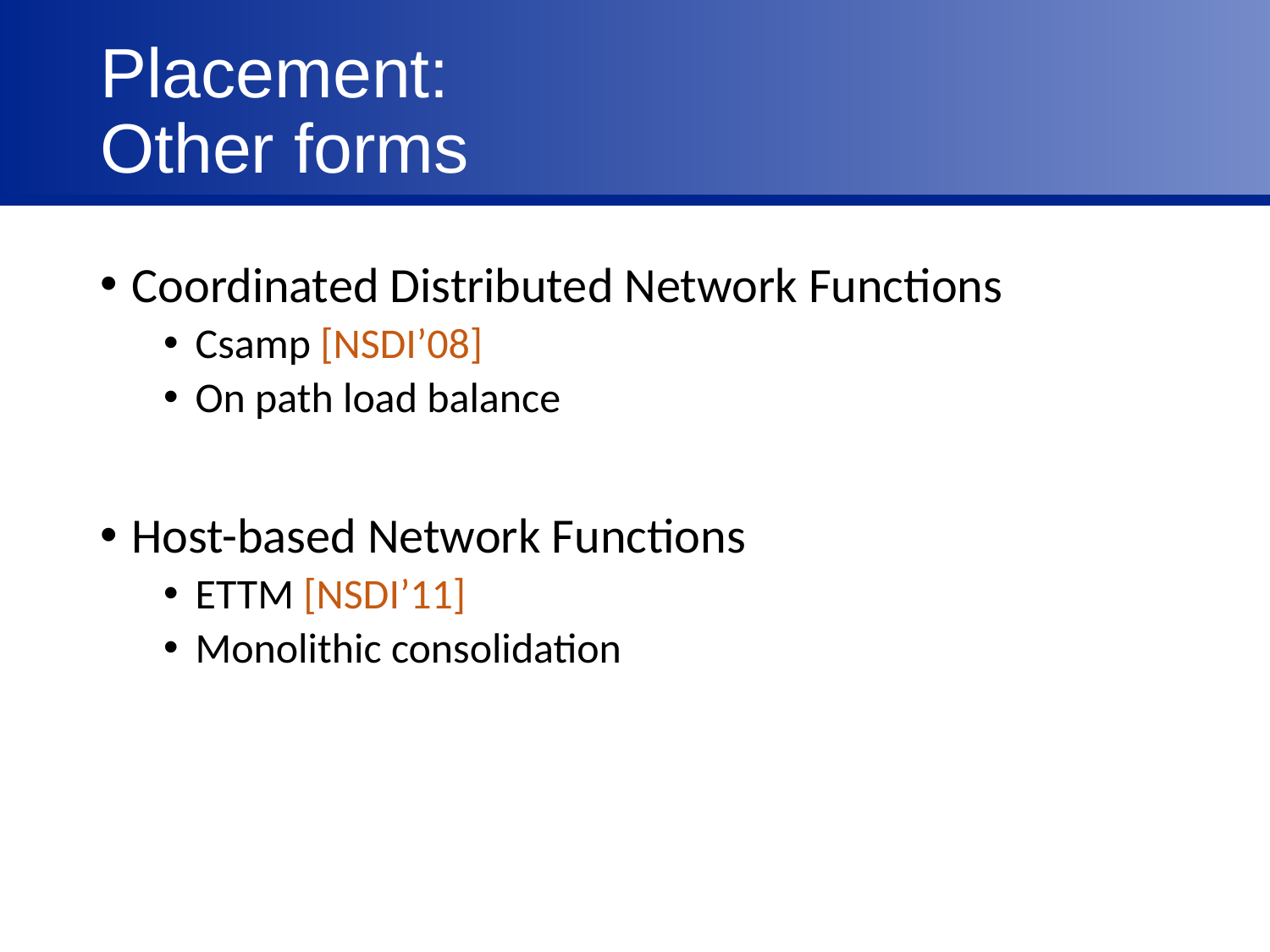

# Placement: Other forms
Coordinated Distributed Network Functions
Csamp [NSDI’08]
On path load balance

Host-based Network Functions
ETTM [NSDI’11]
Monolithic consolidation